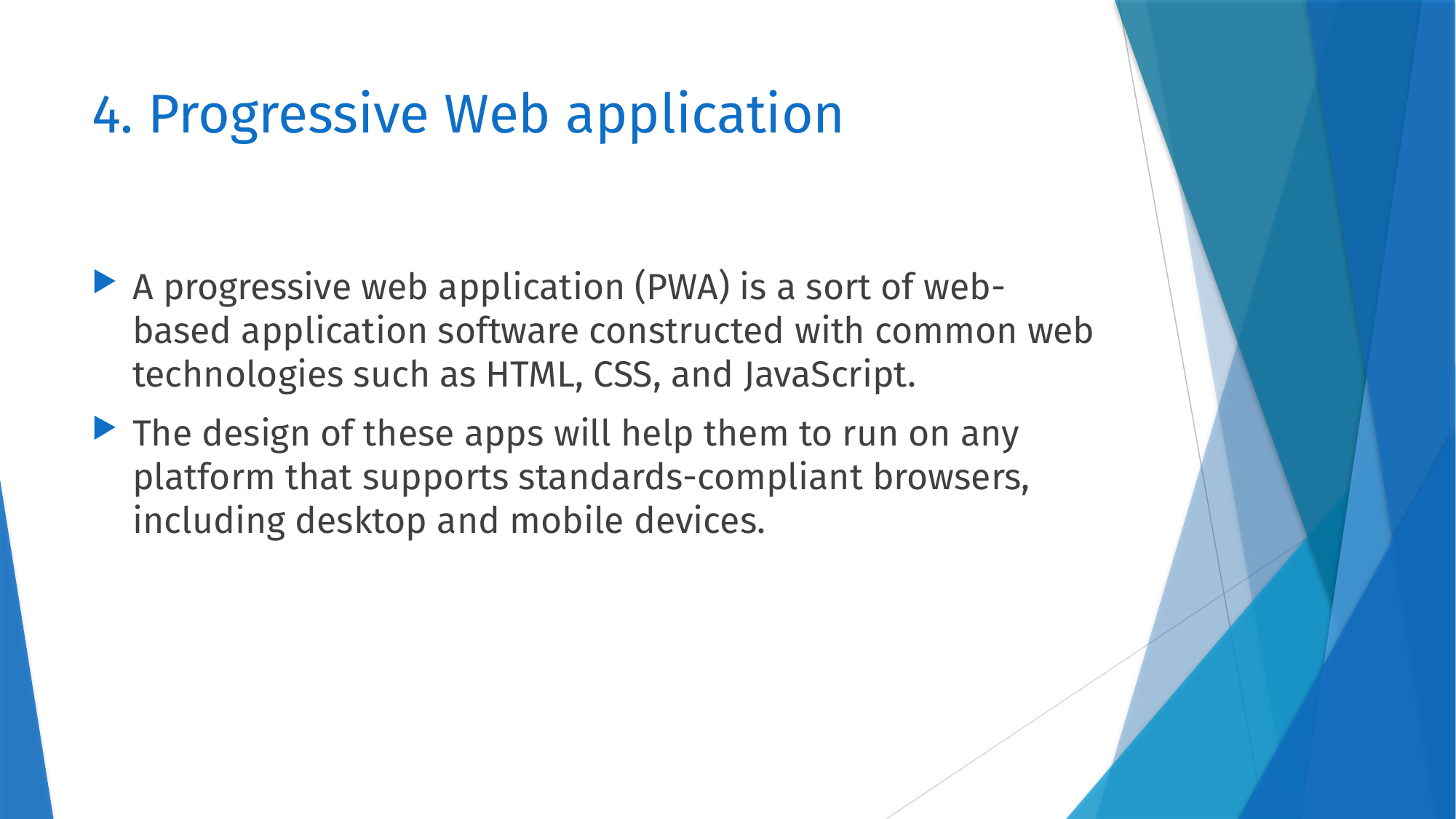

# 4. Progressive Web application
A progressive web application (PWA) is a sort of web-based application software constructed with common web technologies such as HTML, CSS, and JavaScript.
The design of these apps will help them to run on any platform that supports standards-compliant browsers, including desktop and mobile devices.